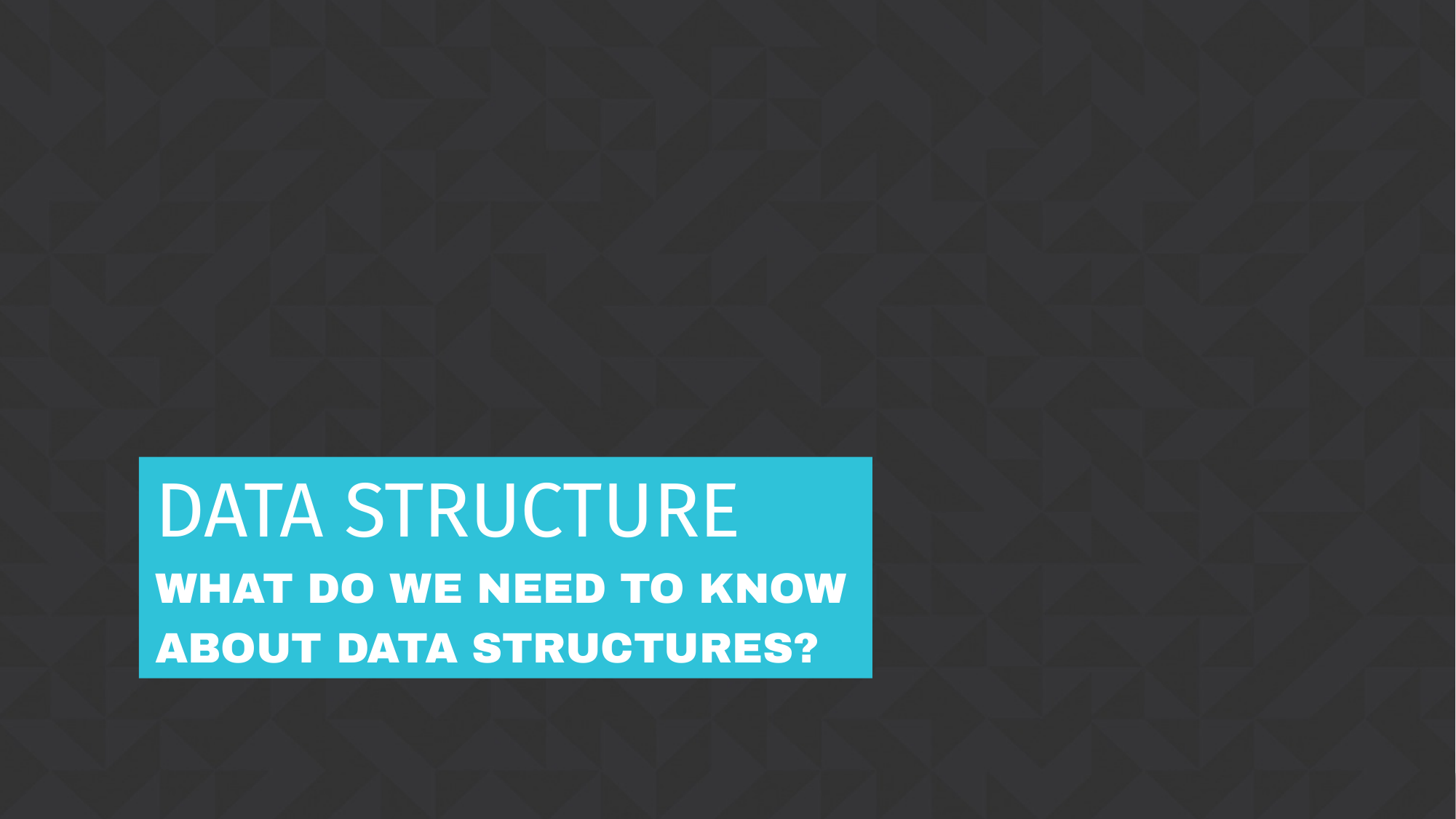

# Data structure
What do we need to know
About data structures?